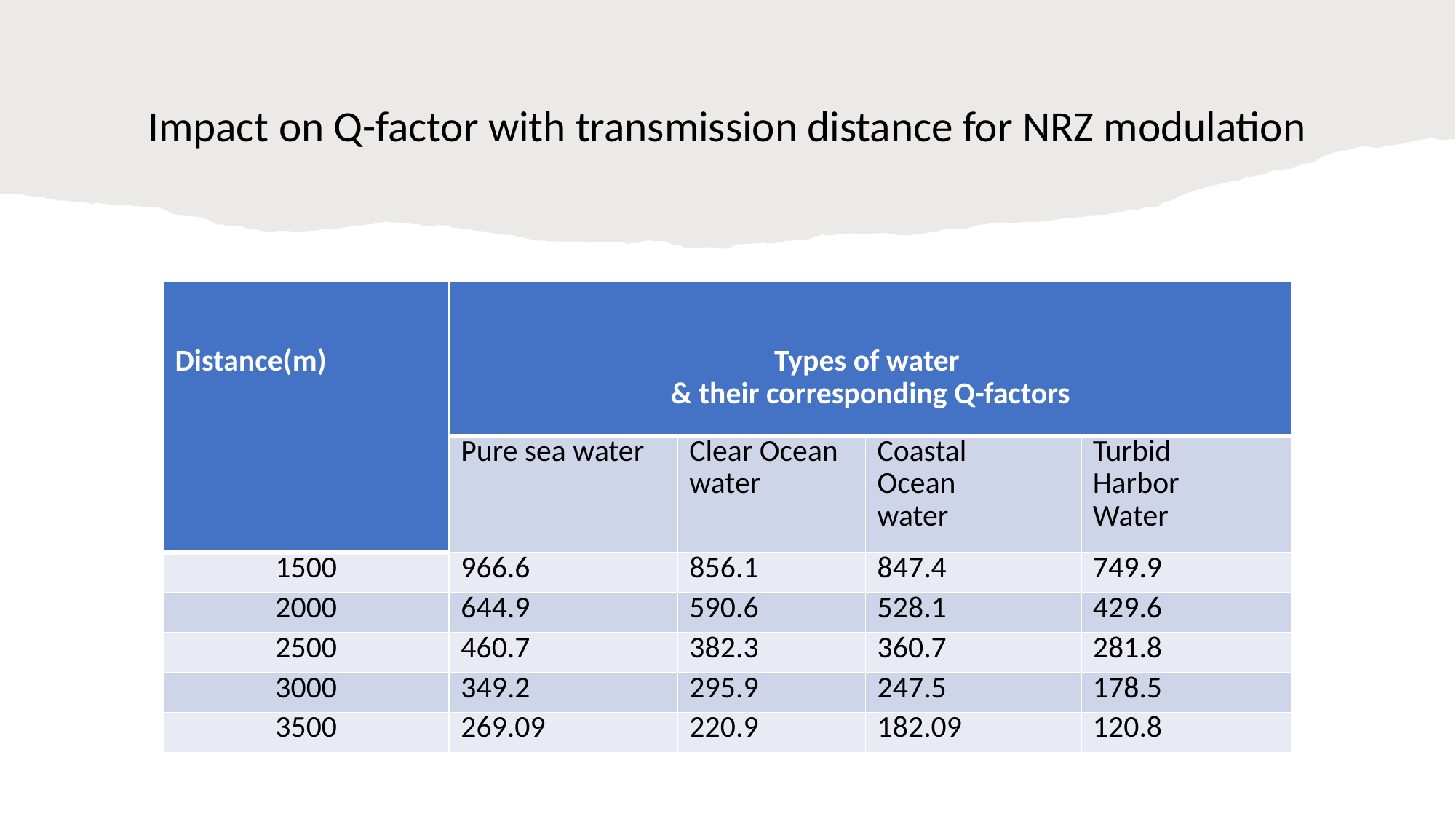

Impact on Q-factor with transmission distance for NRZ modulation
| Distance(m) | Types of water & their corresponding Q-factors |  |  |  |
| --- | --- | --- | --- | --- |
|  | Pure sea water | Clear Ocean water | Coastal Ocean water | Turbid Harbor Water |
| 1500 | 966.6 | 856.1 | 847.4 | 749.9 |
| 2000 | 644.9 | 590.6 | 528.1 | 429.6 |
| 2500 | 460.7 | 382.3 | 360.7 | 281.8 |
| 3000 | 349.2 | 295.9 | 247.5 | 178.5 |
| 3500 | 269.09 | 220.9 | 182.09 | 120.8 |